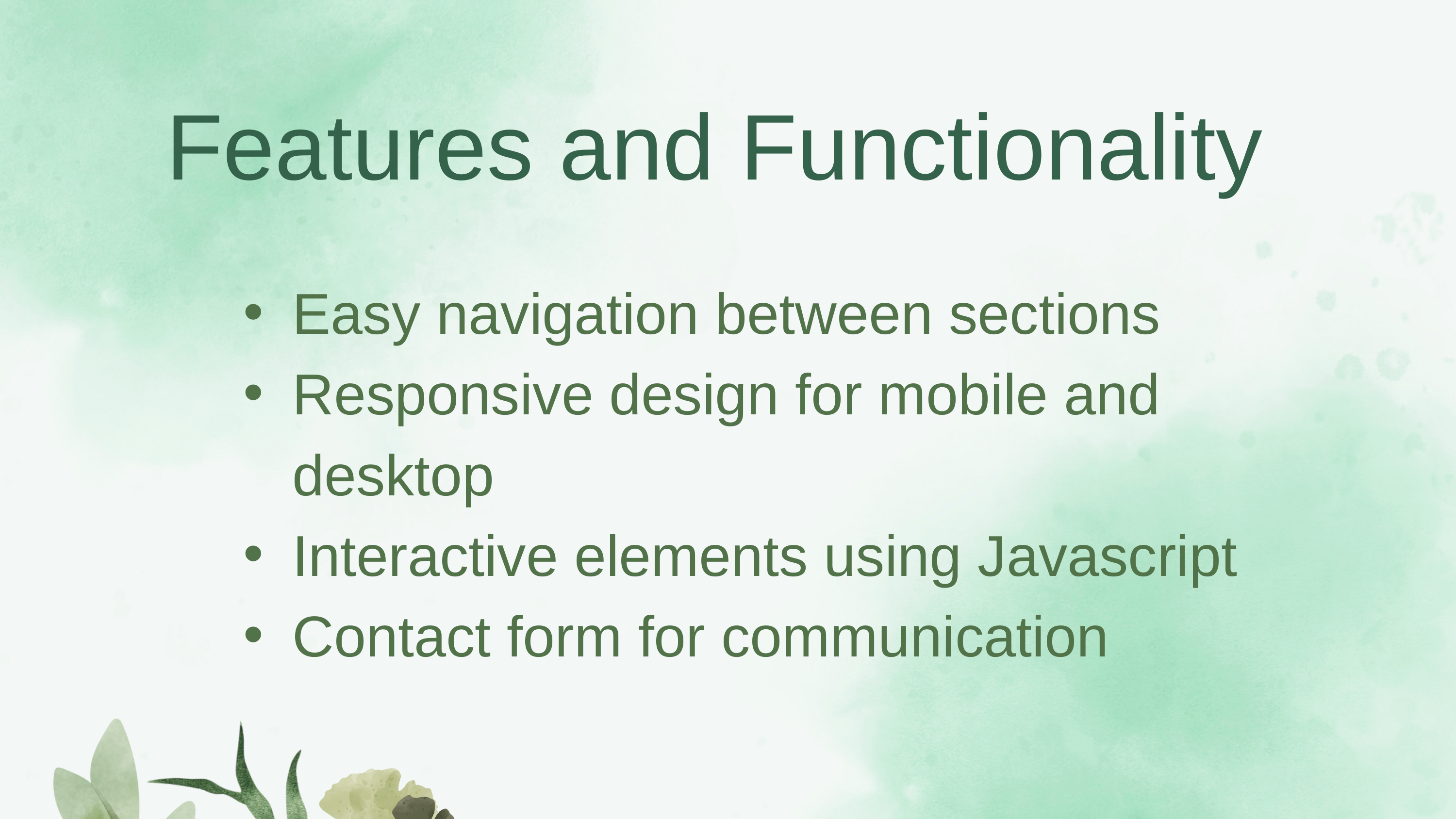

Features and Functionality
Easy navigation between sections
Responsive design for mobile and desktop
Interactive elements using Javascript
Contact form for communication